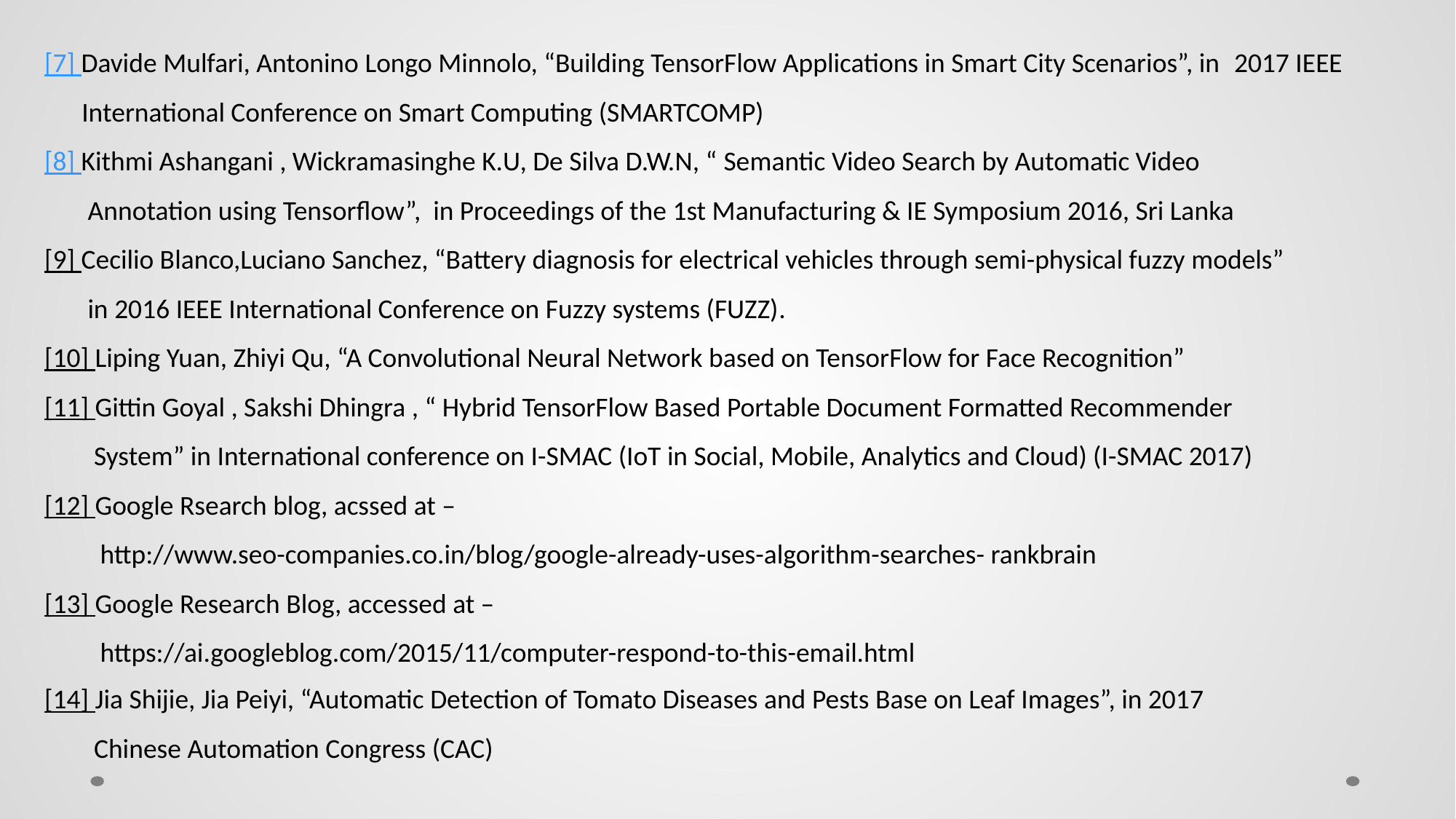

[7] Davide Mulfari, Antonino Longo Minnolo, “Building TensorFlow Applications in Smart City Scenarios”, in  2017 IEEE
      International Conference on Smart Computing (SMARTCOMP)
[8] Kithmi Ashangani , Wickramasinghe K.U, De Silva D.W.N, “ Semantic Video Search by Automatic Video
       Annotation using Tensorflow”,  in Proceedings of the 1st Manufacturing & IE Symposium 2016, Sri Lanka
[9] Cecilio Blanco,Luciano Sanchez, “Battery diagnosis for electrical vehicles through semi-physical fuzzy models”
       in 2016 IEEE International Conference on Fuzzy systems (FUZZ).
[10] Liping Yuan, Zhiyi Qu, “A Convolutional Neural Network based on TensorFlow for Face Recognition”
[11] Gittin Goyal , Sakshi Dhingra , “ Hybrid TensorFlow Based Portable Document Formatted Recommender
        System” in International conference on I-SMAC (IoT in Social, Mobile, Analytics and Cloud) (I-SMAC 2017)
[12] Google Rsearch blog, acssed at –
         http://www.seo-companies.co.in/blog/google-already-uses-algorithm-searches- rankbrain
[13] Google Research Blog, accessed at –
         https://ai.googleblog.com/2015/11/computer-respond-to-this-email.html
[14] Jia Shijie, Jia Peiyi, “Automatic Detection of Tomato Diseases and Pests Base on Leaf Images”, in 2017
        Chinese Automation Congress (CAC)